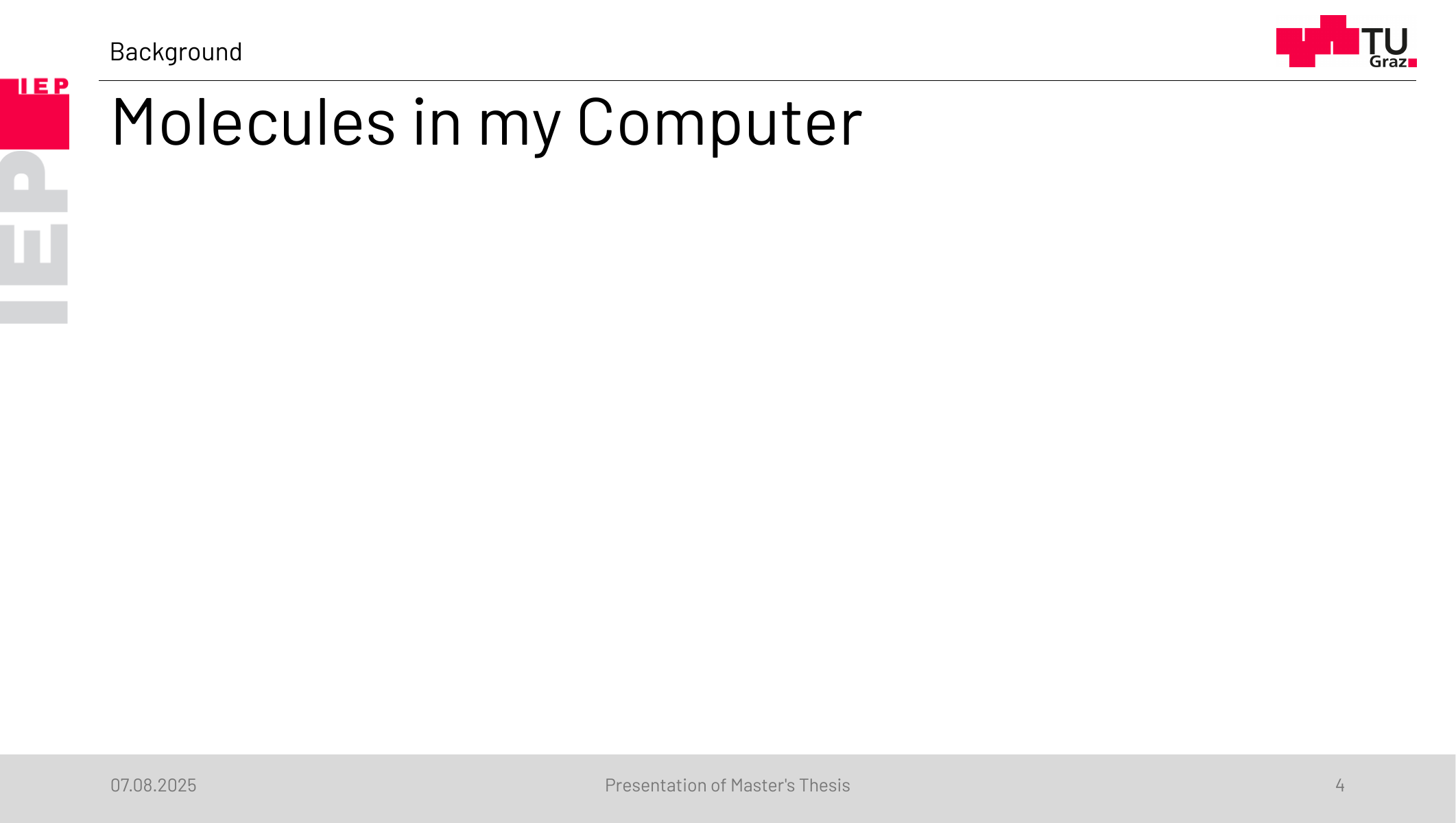

Background
# Molecules in my Computer

07.08.2025
Presentation of Master's Thesis
4